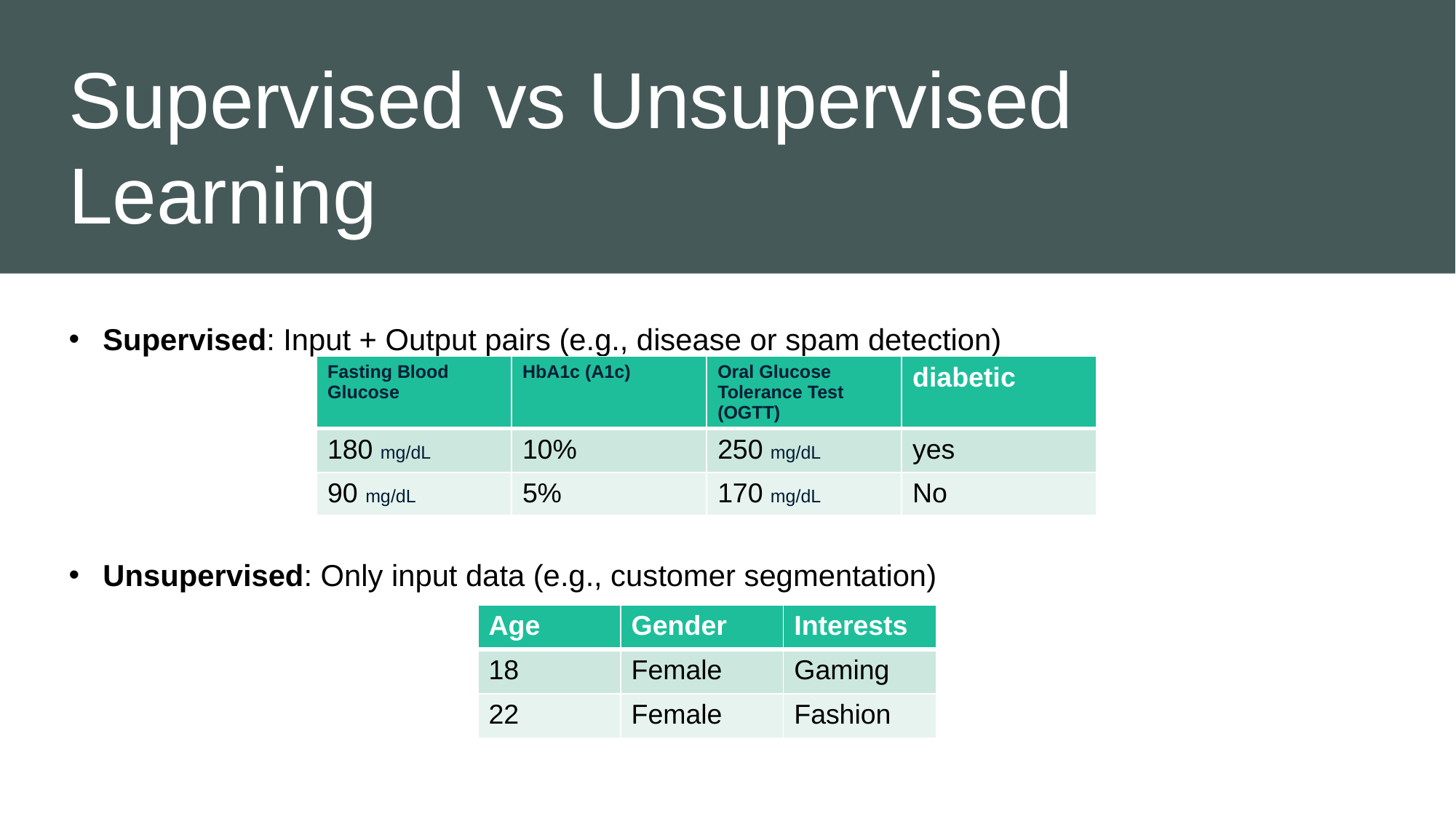

# Supervised vs Unsupervised Learning
Supervised: Input + Output pairs (e.g., disease or spam detection)

Unsupervised: Only input data (e.g., customer segmentation)

| Fasting Blood Glucose | HbA1c (A1c) | Oral Glucose Tolerance Test (OGTT) | diabetic |
| --- | --- | --- | --- |
| 180 mg/dL | 10% | 250 mg/dL | yes |
| 90 mg/dL | 5% | 170 mg/dL | No |
| Age | Gender | Interests |
| --- | --- | --- |
| 18 | Female | Gaming |
| 22 | Female | Fashion |